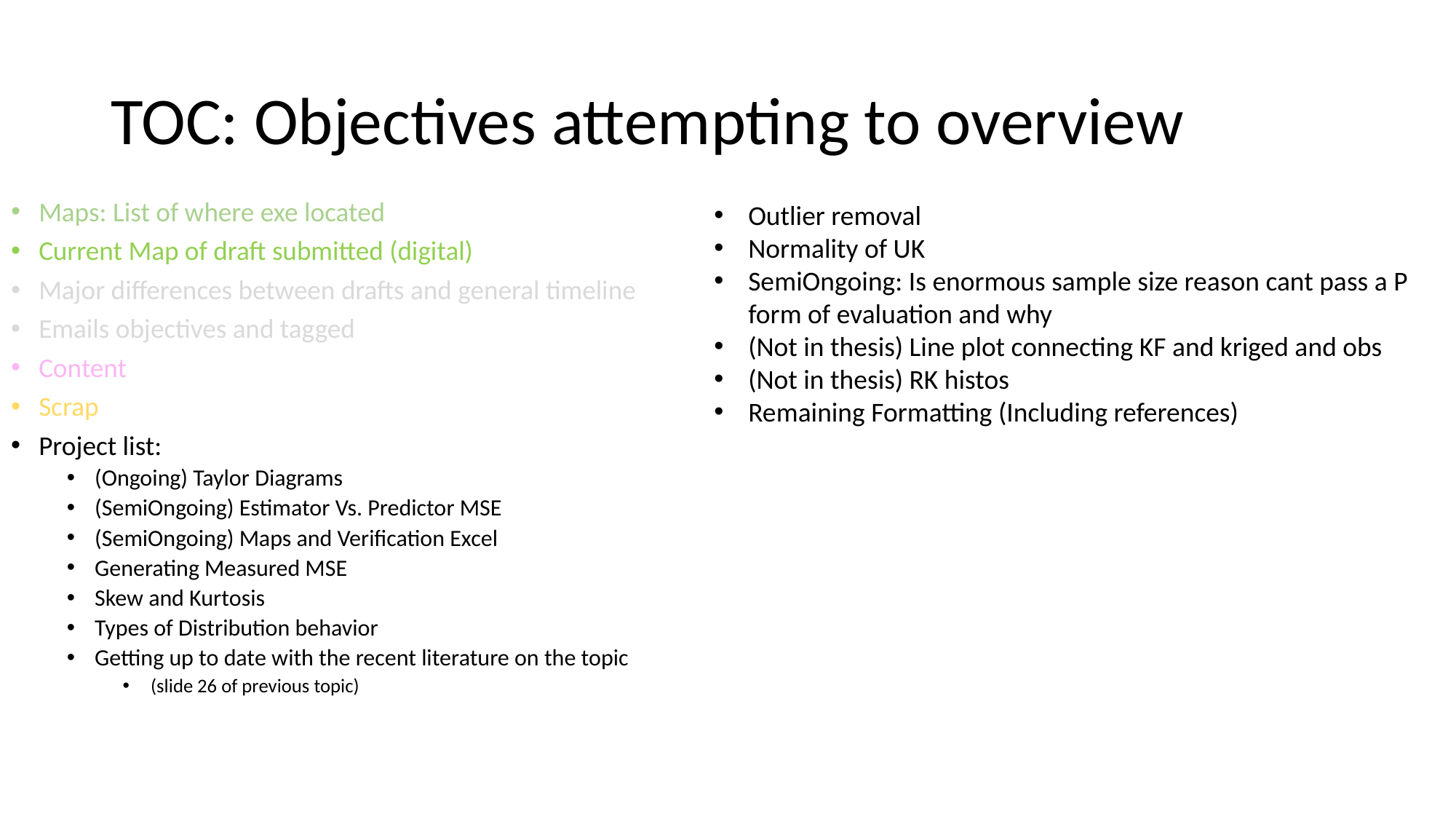

# TOC: Objectives attempting to overview
Maps: List of where exe located
Current Map of draft submitted (digital)
Major differences between drafts and general timeline
Emails objectives and tagged
Content
Scrap
Project list:
(Ongoing) Taylor Diagrams
(SemiOngoing) Estimator Vs. Predictor MSE
(SemiOngoing) Maps and Verification Excel
Generating Measured MSE
Skew and Kurtosis
Types of Distribution behavior
Getting up to date with the recent literature on the topic
(slide 26 of previous topic)
Outlier removal
Normality of UK
SemiOngoing: Is enormous sample size reason cant pass a P form of evaluation and why
(Not in thesis) Line plot connecting KF and kriged and obs
(Not in thesis) RK histos
Remaining Formatting (Including references)